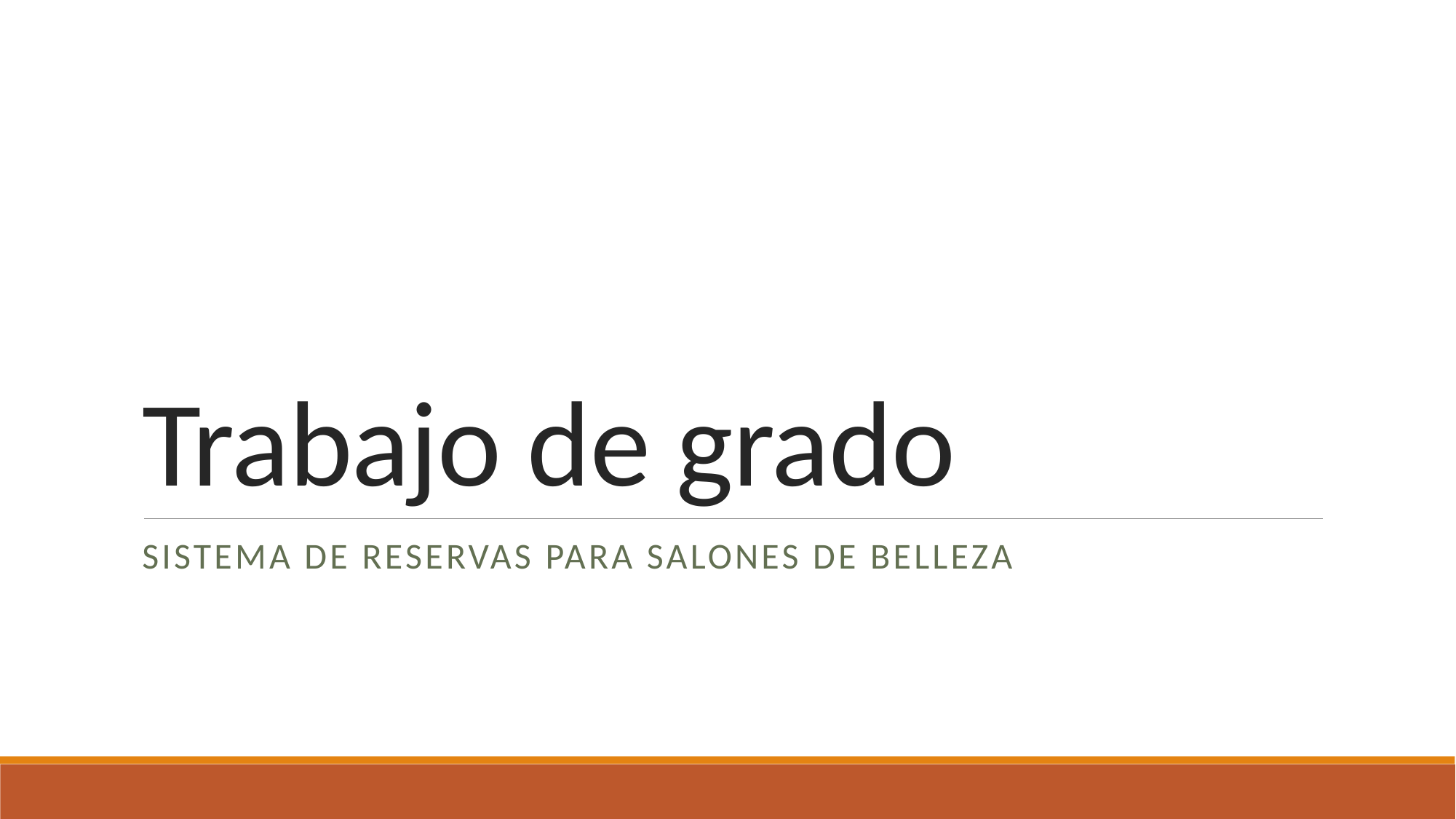

# Trabajo de grado
Sistema de reservas para salones de belleza